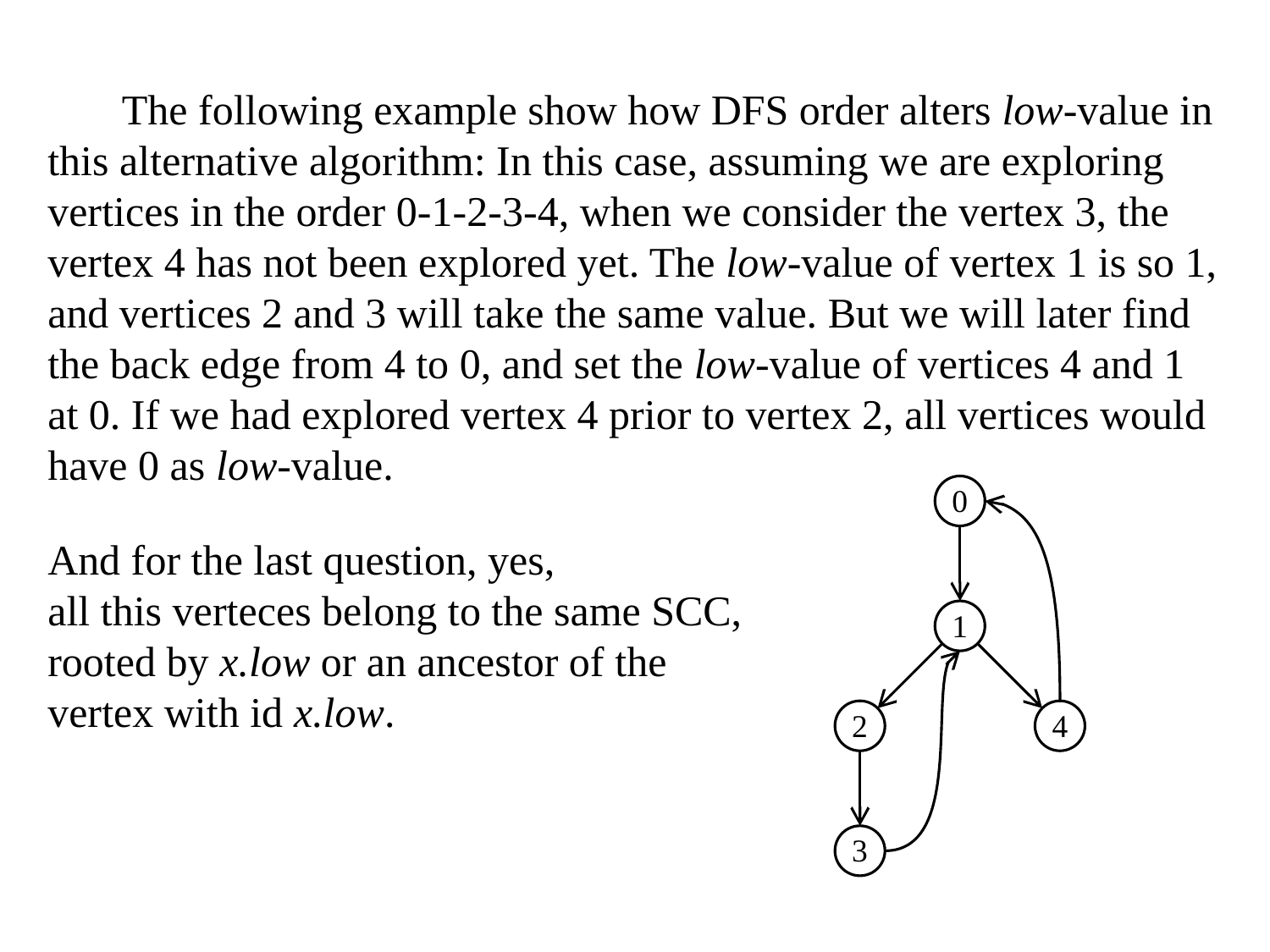

The following example show how DFS order alters low-value in this alternative algorithm: In this case, assuming we are exploring vertices in the order 0-1-2-3-4, when we consider the vertex 3, the vertex 4 has not been explored yet. The low-value of vertex 1 is so 1, and vertices 2 and 3 will take the same value. But we will later find the back edge from 4 to 0, and set the low-value of vertices 4 and 1 at 0. If we had explored vertex 4 prior to vertex 2, all vertices would have 0 as low-value.
0
And for the last question, yes,               all this verteces belong to the same SCC, rooted by x.low or an ancestor of the vertex with id x.low.
1
2
4
3